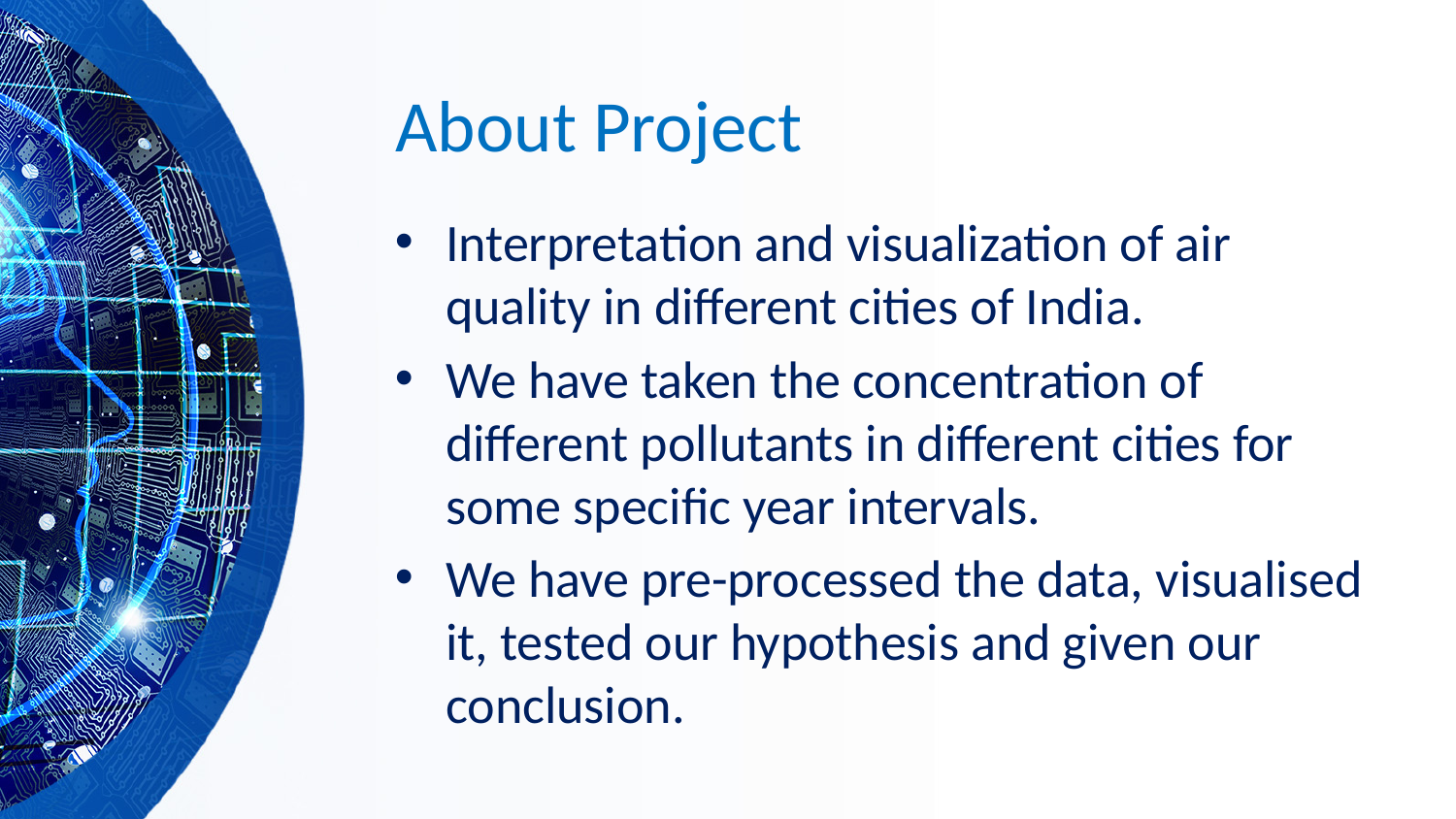

# About Project
Interpretation and visualization of air quality in different cities of India.
We have taken the concentration of different pollutants in different cities for some specific year intervals.
We have pre-processed the data, visualised it, tested our hypothesis and given our conclusion.